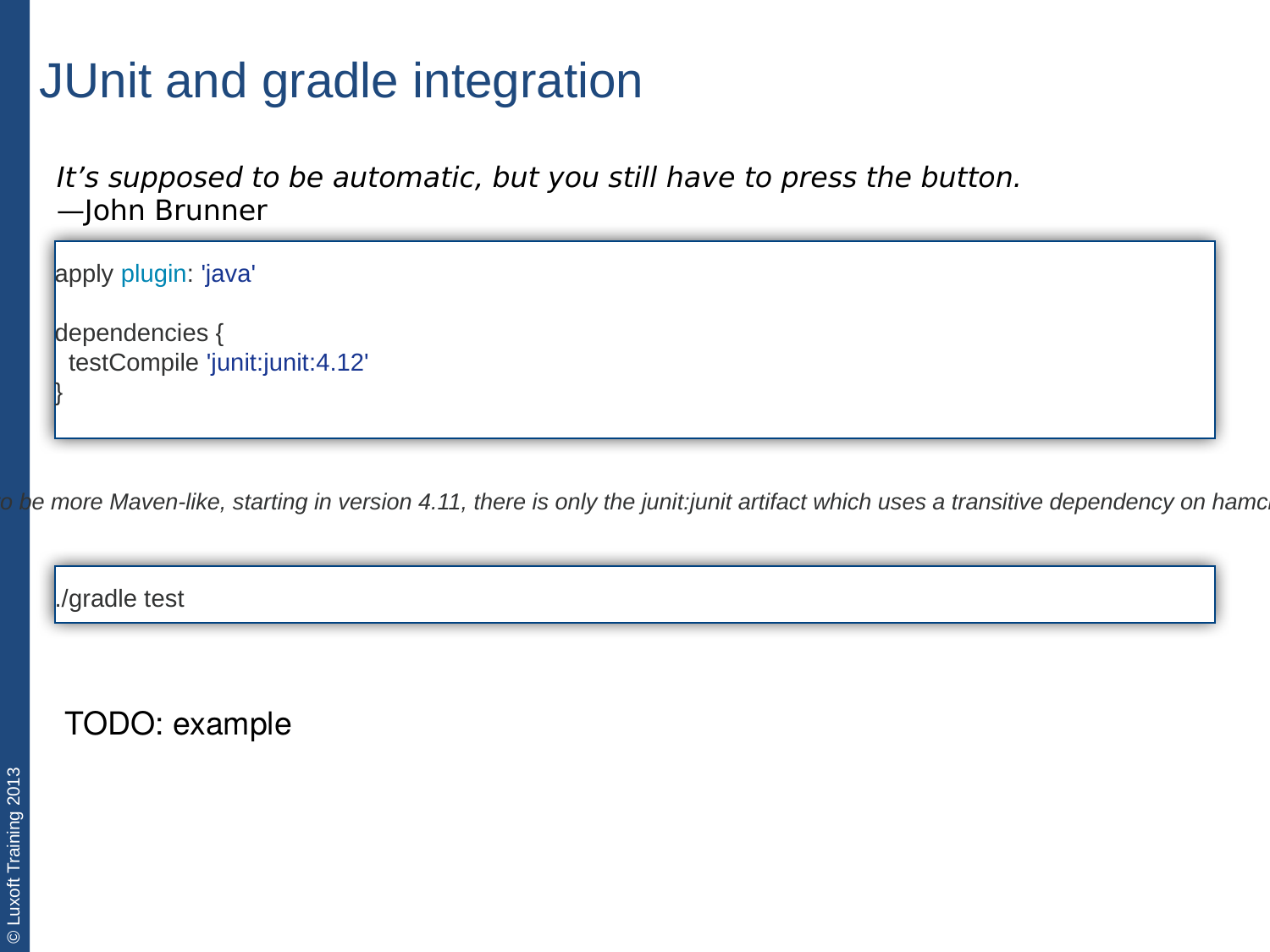

JUnit and gradle integration
It’s supposed to be automatic, but you still have to press the button.
—John Brunner

apply plugin: 'java'

dependencies {
  testCompile 'junit:junit:4.12'
}
In order to be more Maven-like, starting in version 4.11, there is only the junit:junit artifact which uses a transitive dependency on hamcrest-core

./gradle test
TODO: example
27
|  |
| --- |